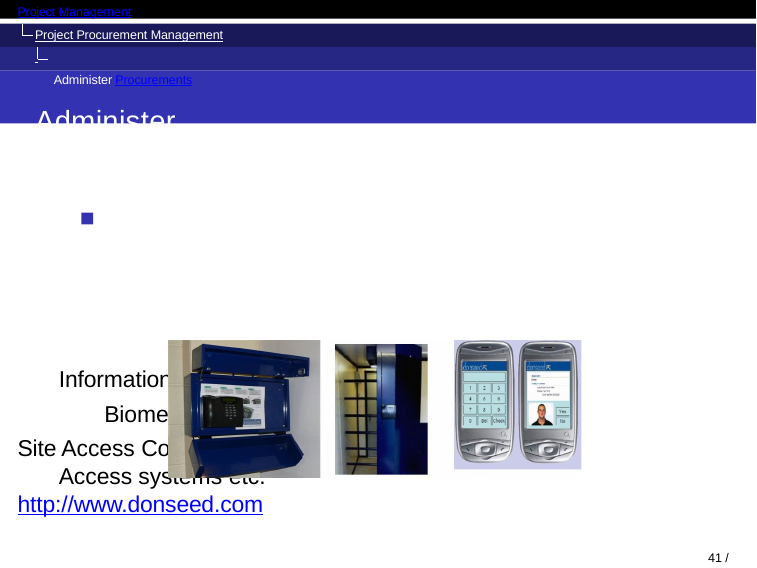

Project Management
Project Procurement Management  Administer Procurements

Administer Procurements	Tools and Techniques

Information Technology (cont.)  Biometric Information Systems
Site Access Control and Monitoring Donseed: Biometric  Access systems etc.
http://www.donseed.com

41 / 47